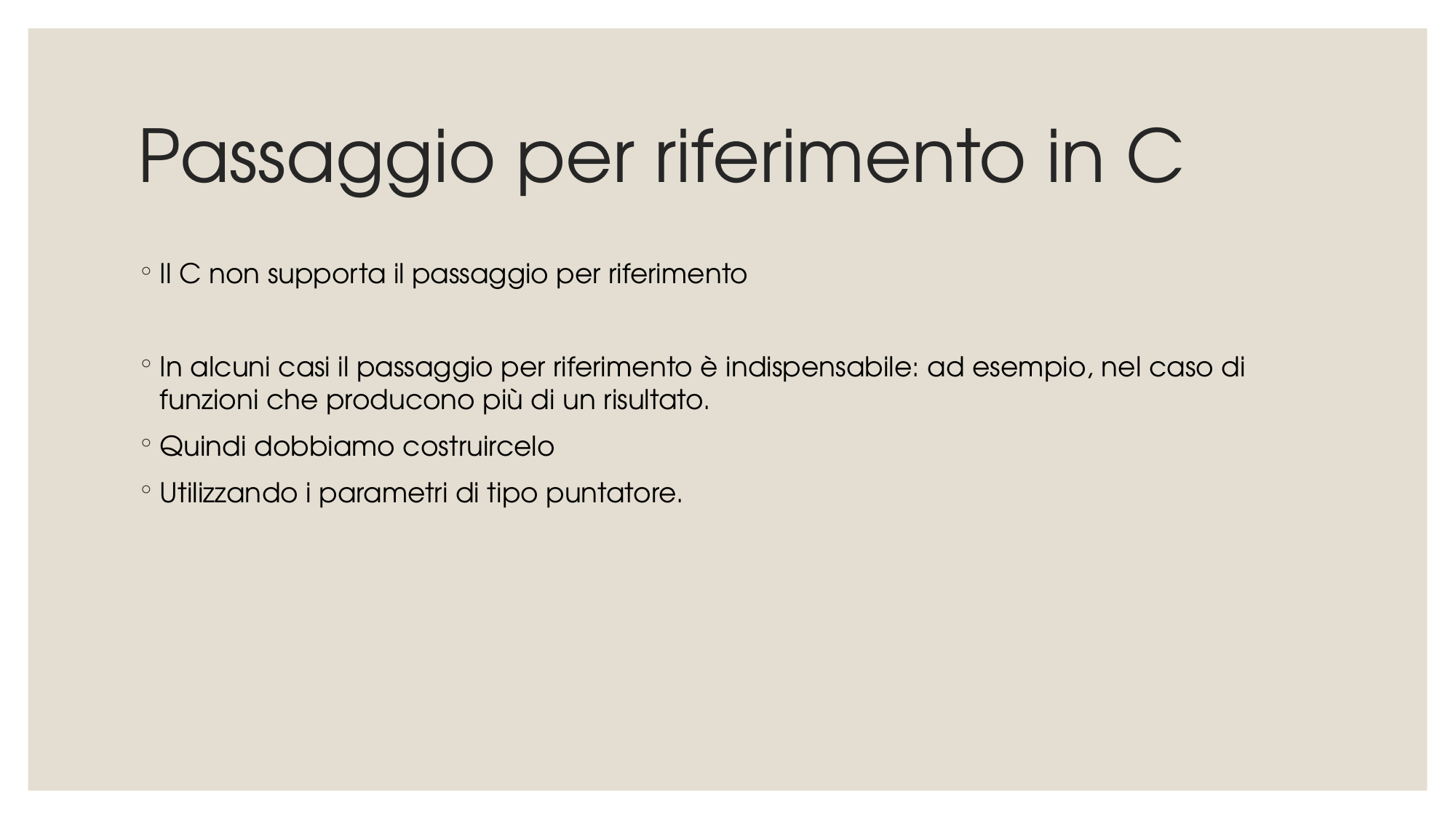

# Passaggio per riferimento in C
Il C non supporta il passaggio per riferimento

In alcuni casi il passaggio per riferimento è indispensabile: ad esempio, nel caso di funzioni che producono più di un risultato.
Quindi dobbiamo costruircelo
Utilizzando i parametri di tipo puntatore.